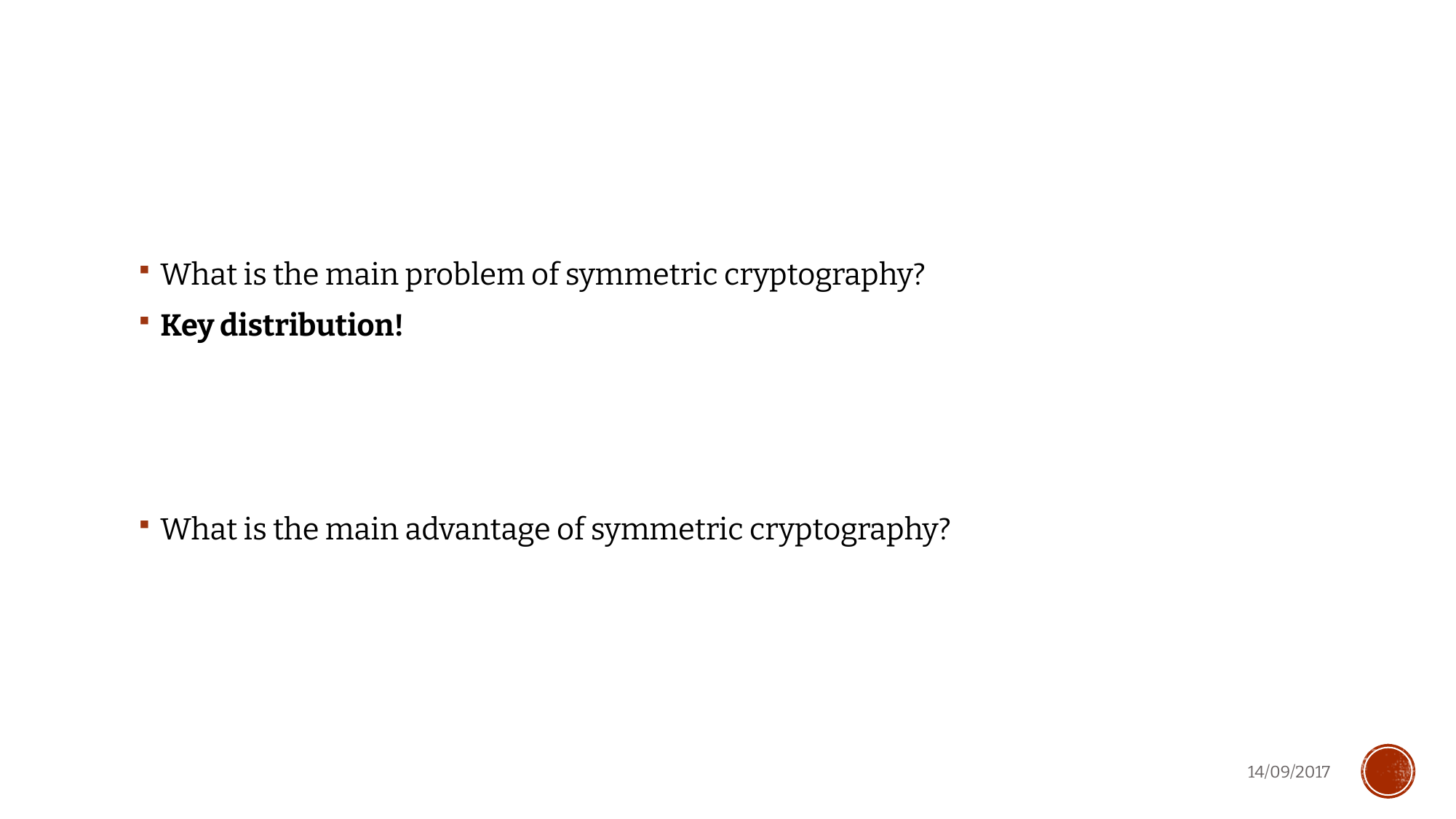

What is the main problem of symmetric cryptography?
Key distribution!

What is the main advantage of symmetric cryptography?

14/09/2017